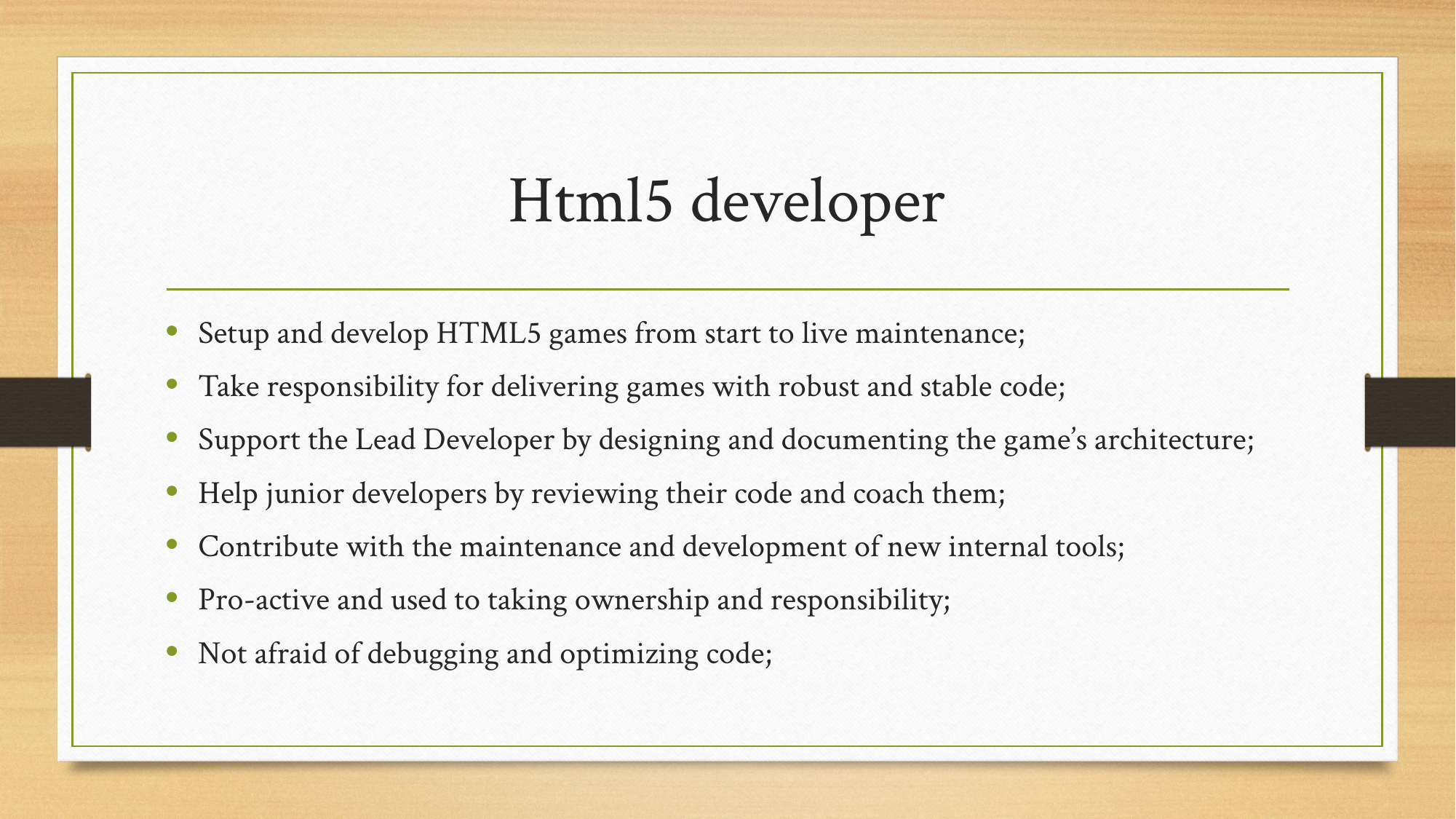

# Html5 developer
Setup and develop HTML5 games from start to live maintenance;
Take responsibility for delivering games with robust and stable code;
Support the Lead Developer by designing and documenting the game’s architecture;
Help junior developers by reviewing their code and coach them;
Contribute with the maintenance and development of new internal tools;
Pro-active and used to taking ownership and responsibility;
Not afraid of debugging and optimizing code;